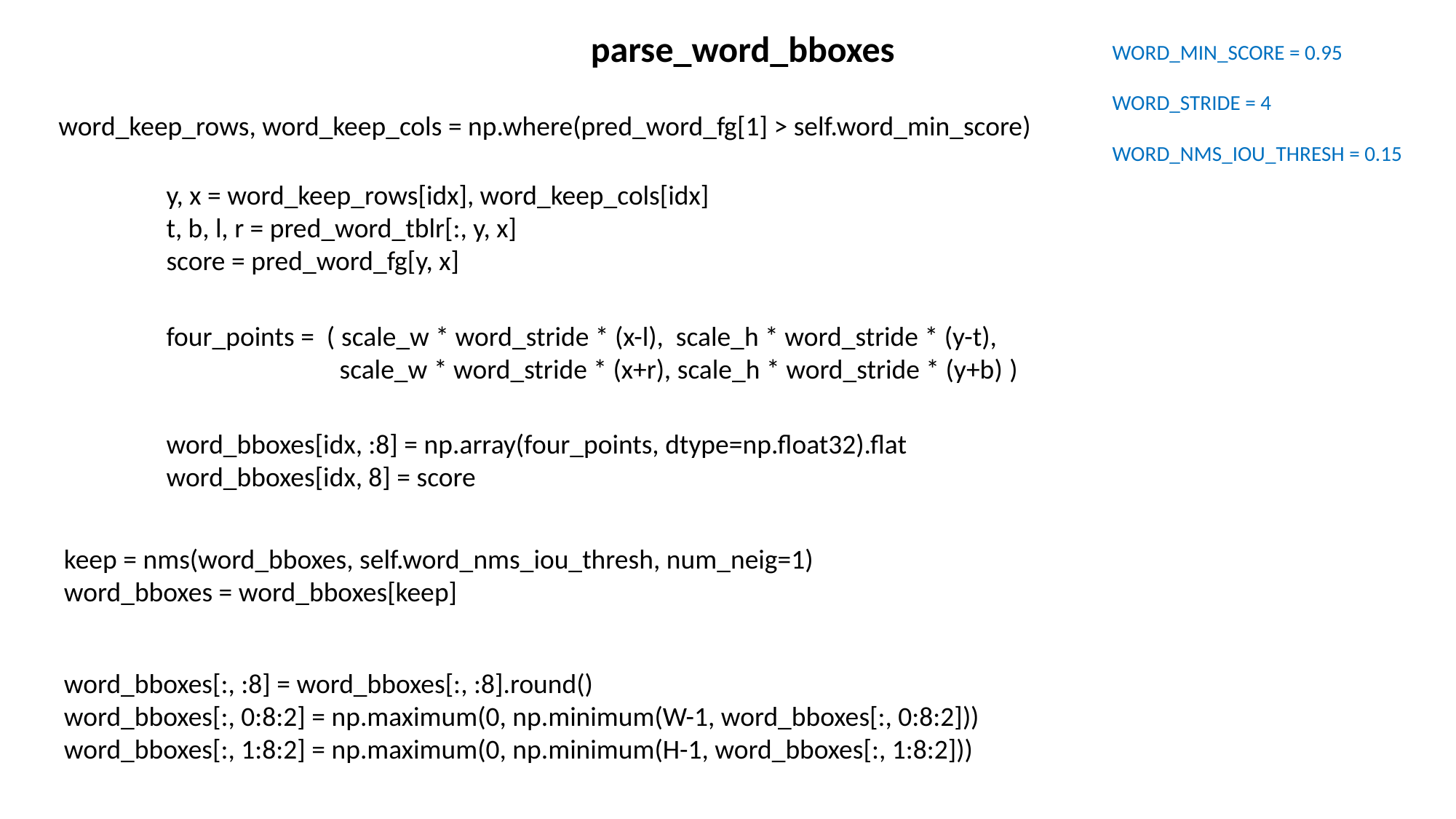

parse_word_bboxes
WORD_MIN_SCORE = 0.95

WORD_STRIDE = 4

WORD_NMS_IOU_THRESH = 0.15
word_keep_rows, word_keep_cols = np.where(pred_word_fg[1] > self.word_min_score)
y, x = word_keep_rows[idx], word_keep_cols[idx]
t, b, l, r = pred_word_tblr[:, y, x]
score = pred_word_fg[y, x]
four_points =  ( scale_w * word_stride * (x-l),  scale_h * word_stride * (y-t),
                            scale_w * word_stride * (x+r), scale_h * word_stride * (y+b) )
word_bboxes[idx, :8] = np.array(four_points, dtype=np.float32).flat
word_bboxes[idx, 8] = score
keep = nms(word_bboxes, self.word_nms_iou_thresh, num_neig=1)
word_bboxes = word_bboxes[keep]
word_bboxes[:, :8] = word_bboxes[:, :8].round()
word_bboxes[:, 0:8:2] = np.maximum(0, np.minimum(W-1, word_bboxes[:, 0:8:2]))
word_bboxes[:, 1:8:2] = np.maximum(0, np.minimum(H-1, word_bboxes[:, 1:8:2]))